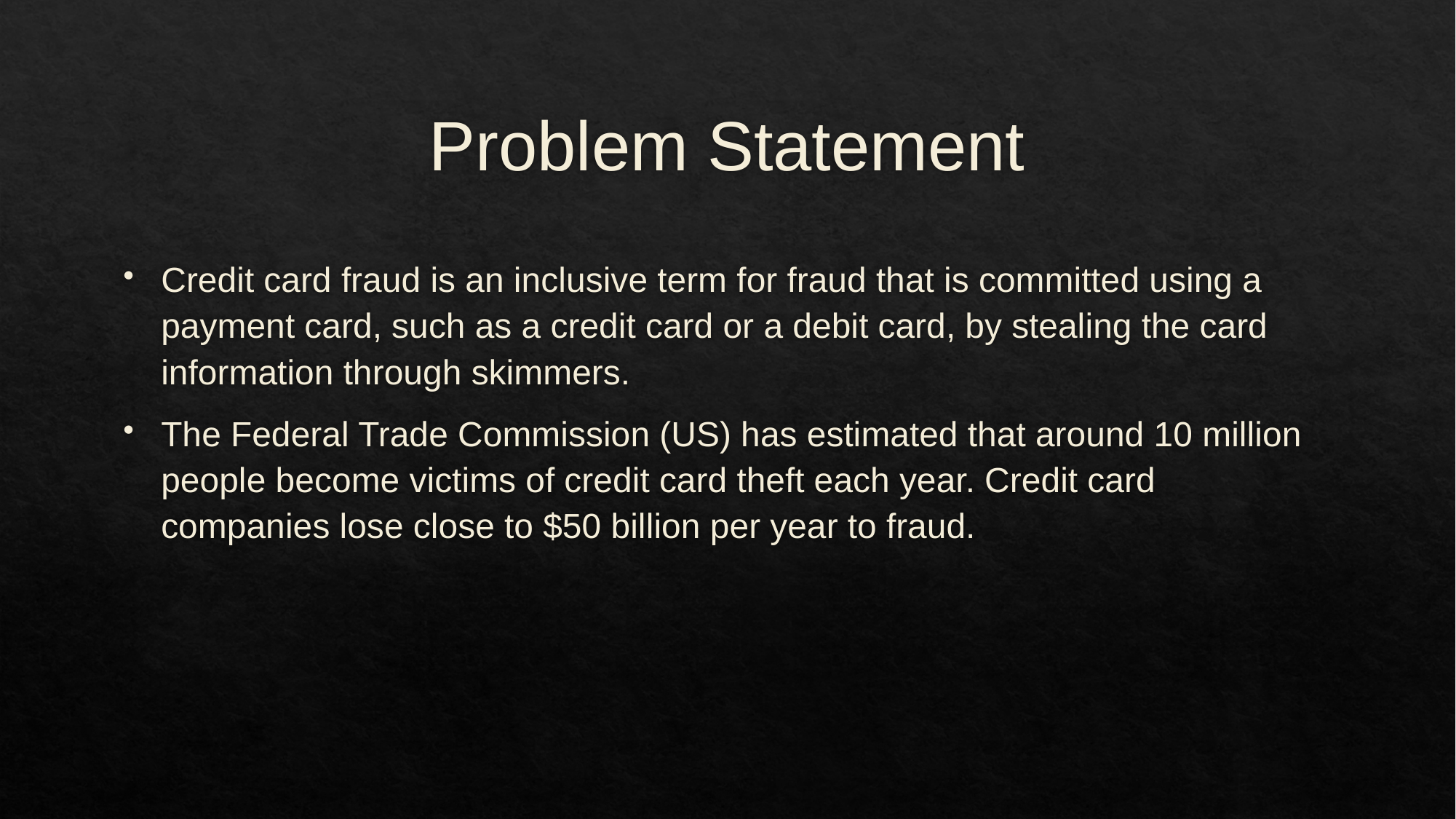

# Problem Statement
Credit card fraud is an inclusive term for fraud that is committed using a payment card, such as a credit card or a debit card, by stealing the card information through skimmers.
The Federal Trade Commission (US) has estimated that around 10 million people become victims of credit card theft each year. Credit card companies lose close to $50 billion per year to fraud.